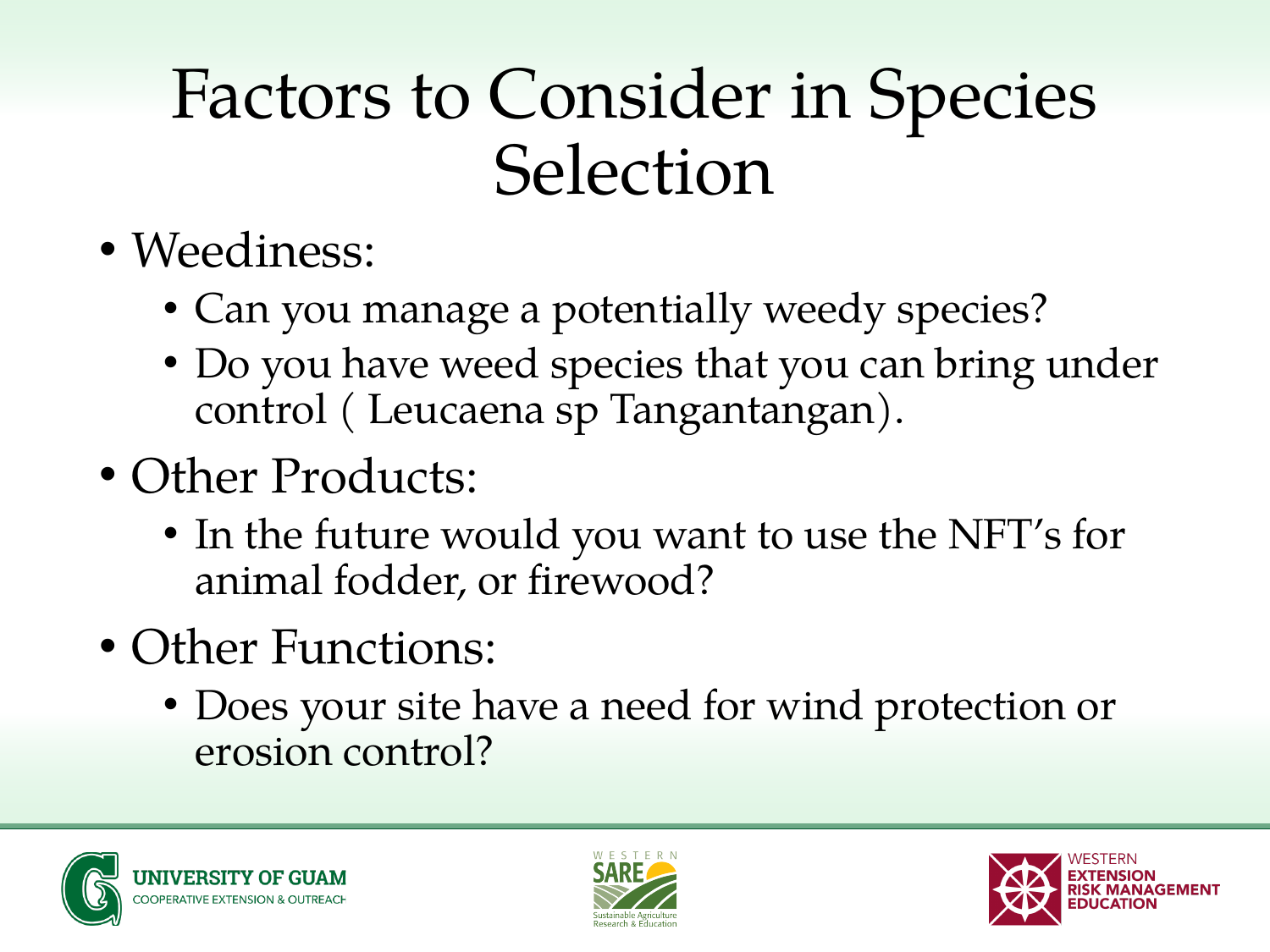

# Factors to Consider in Species Selection
Weediness:
Can you manage a potentially weedy species?
Do you have weed species that you can bring under control ( Leucaena sp Tangantangan).
Other Products:
In the future would you want to use the NFT’s for animal fodder, or firewood?
Other Functions:
Does your site have a need for wind protection or erosion control?